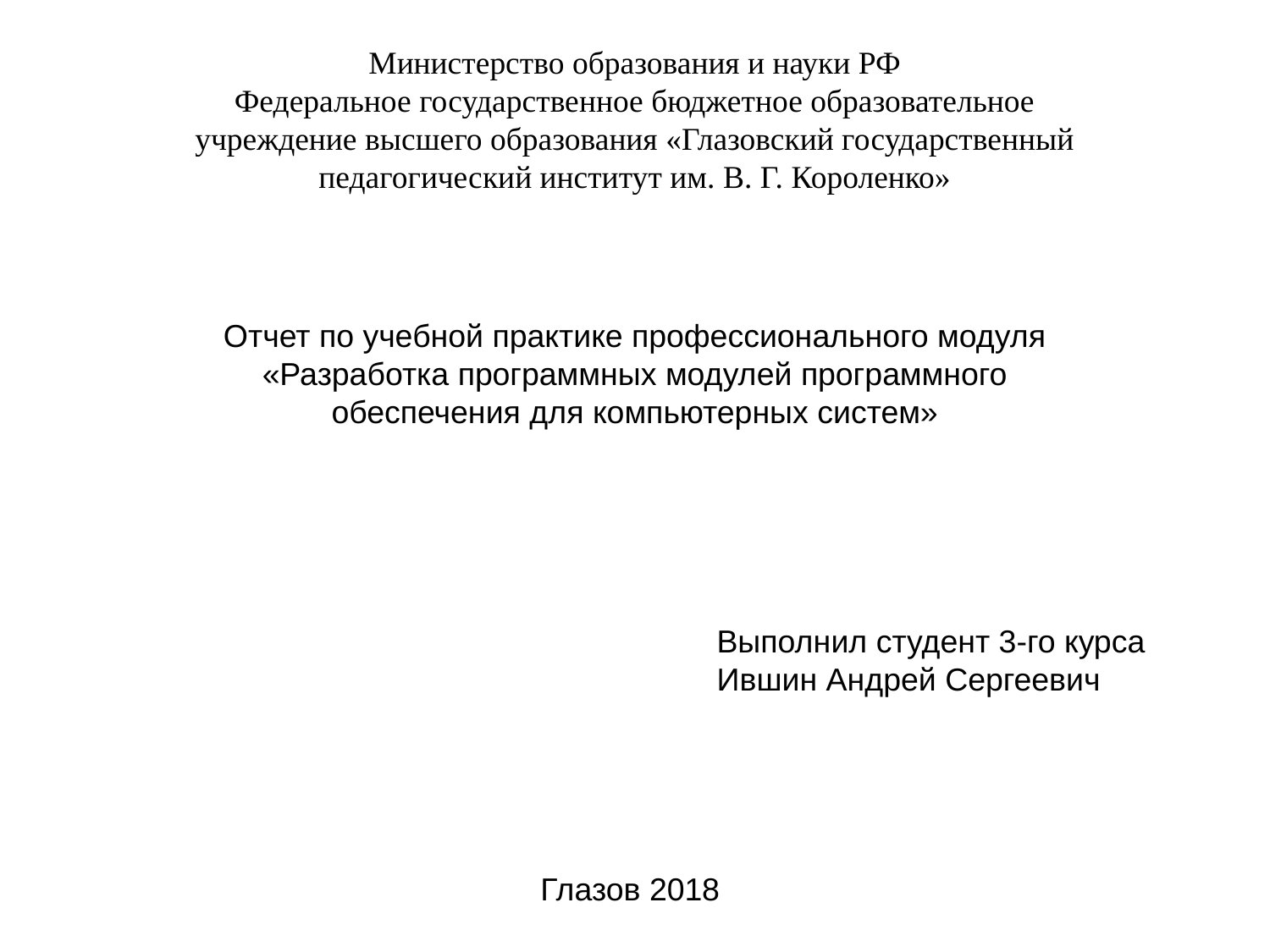

Министерство образования и науки РФ
Федеральное государственное бюджетное образовательное учреждение высшего образования «Глазовский государственный педагогический институт им. В. Г. Короленко»

Отчет по учебной практике профессионального модуля «Разработка программных модулей программного обеспечения для компьютерных систем»

Выполнил студент 3-го курса
Ившин Андрей Сергеевич
Глазов 2018